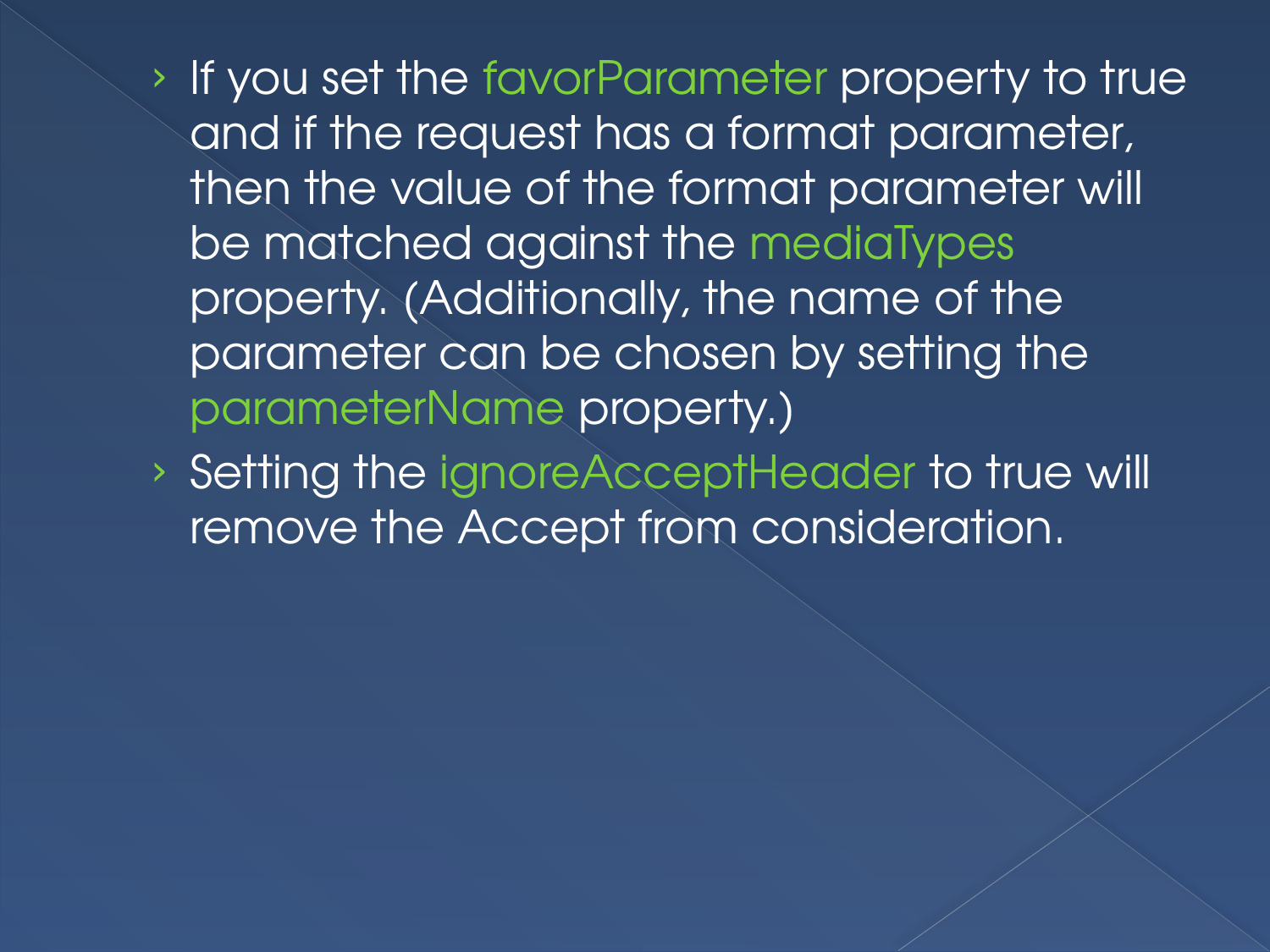

If you set the favorParameter property to true and if the request has a format parameter, then the value of the format parameter will be matched against the mediaTypes property. (Additionally, the name of the parameter can be chosen by setting the parameterName property.)
Setting the ignoreAcceptHeader to true will remove the Accept from consideration.